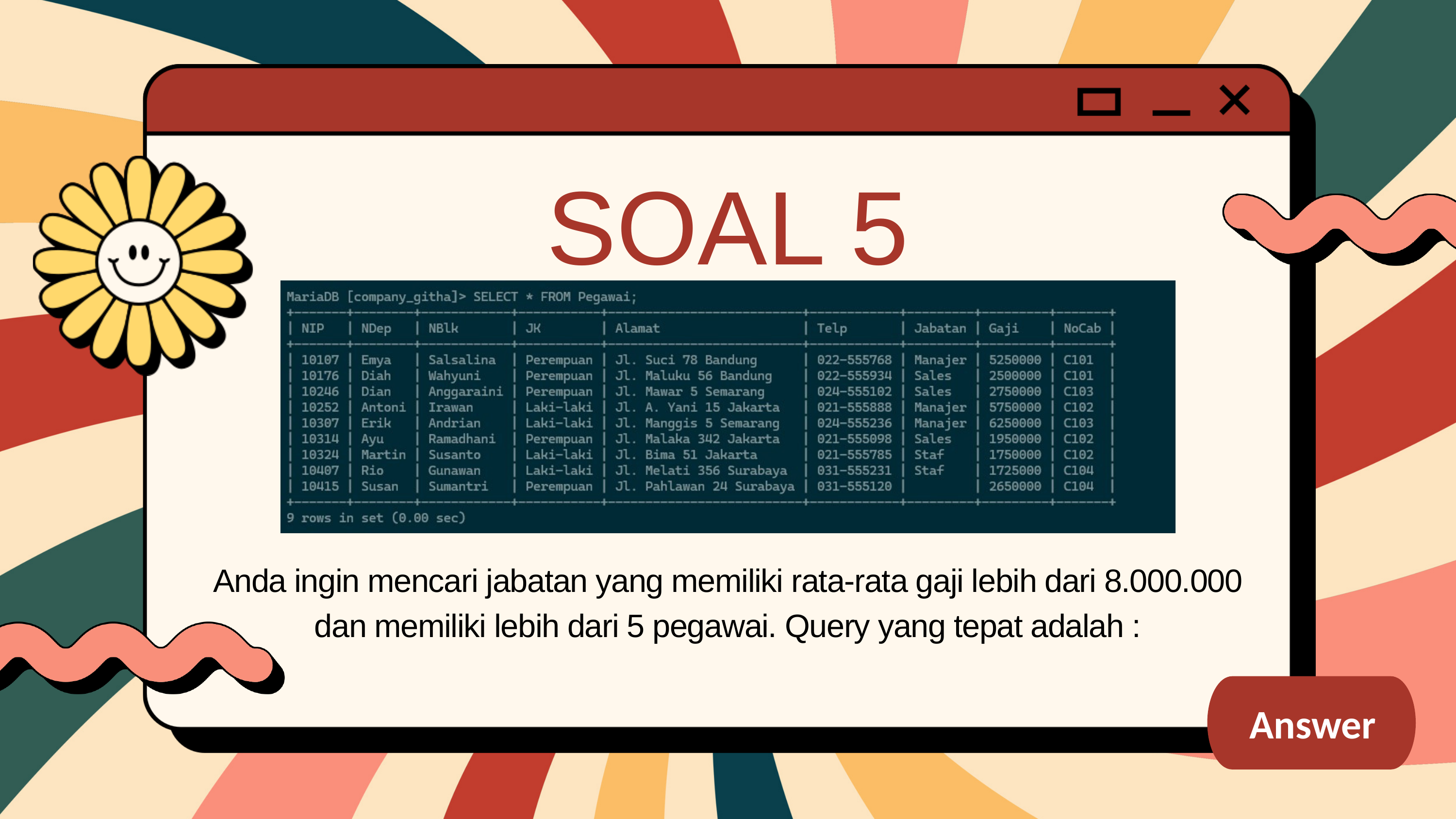

SOAL 5

Anda ingin mencari jabatan yang memiliki rata-rata gaji lebih dari 8.000.000 dan memiliki lebih dari 5 pegawai. Query yang tepat adalah :

Answer